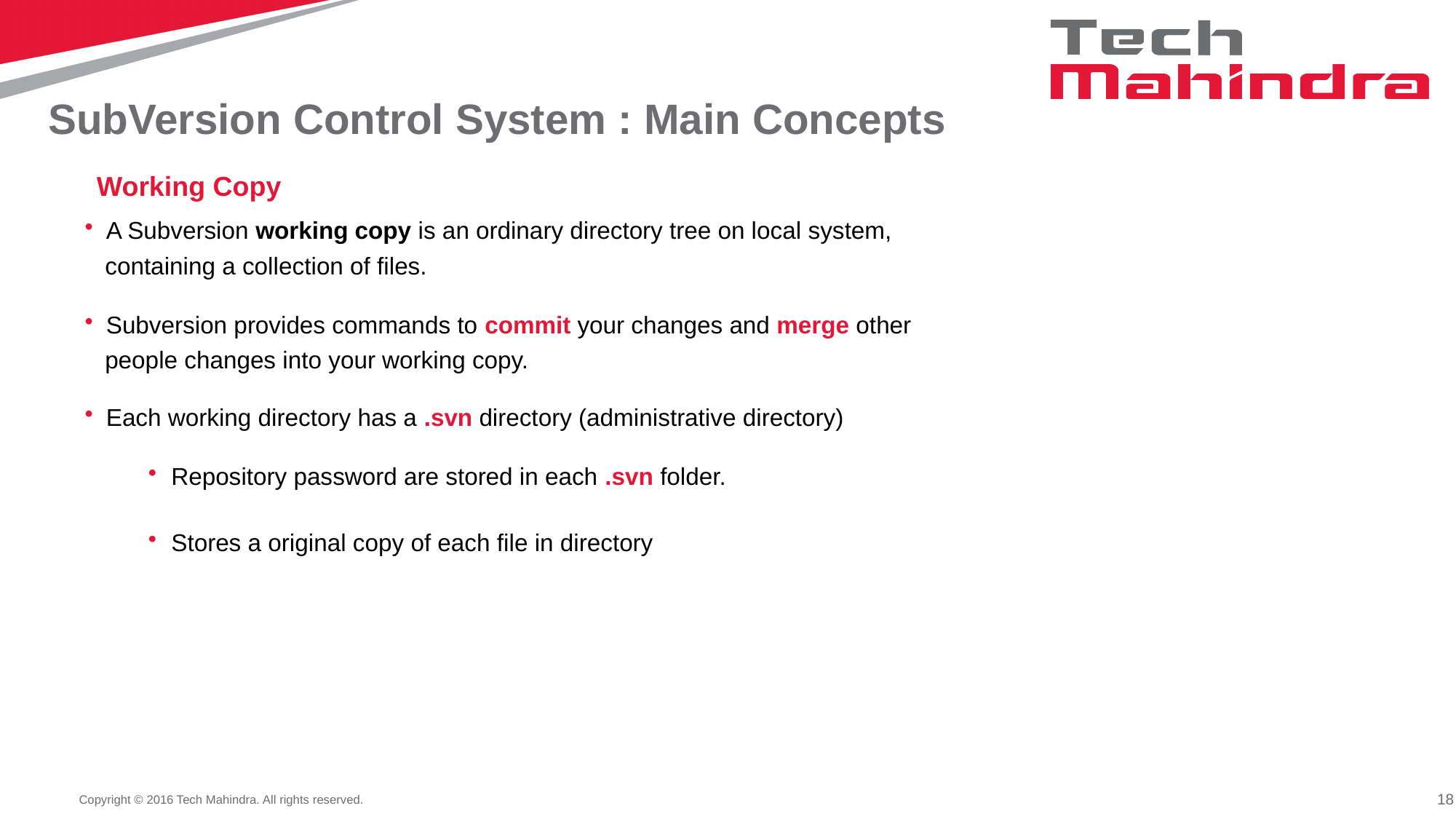

# SubVersion Control System : Main Concepts
Working Copy
A Subversion working copy is an ordinary directory tree on local system,
   containing a collection of files.

Subversion provides commands to commit your changes and merge other
   people changes into your working copy.

Each working directory has a .svn directory (administrative directory)

Repository password are stored in each .svn folder.

Stores a original copy of each file in directory